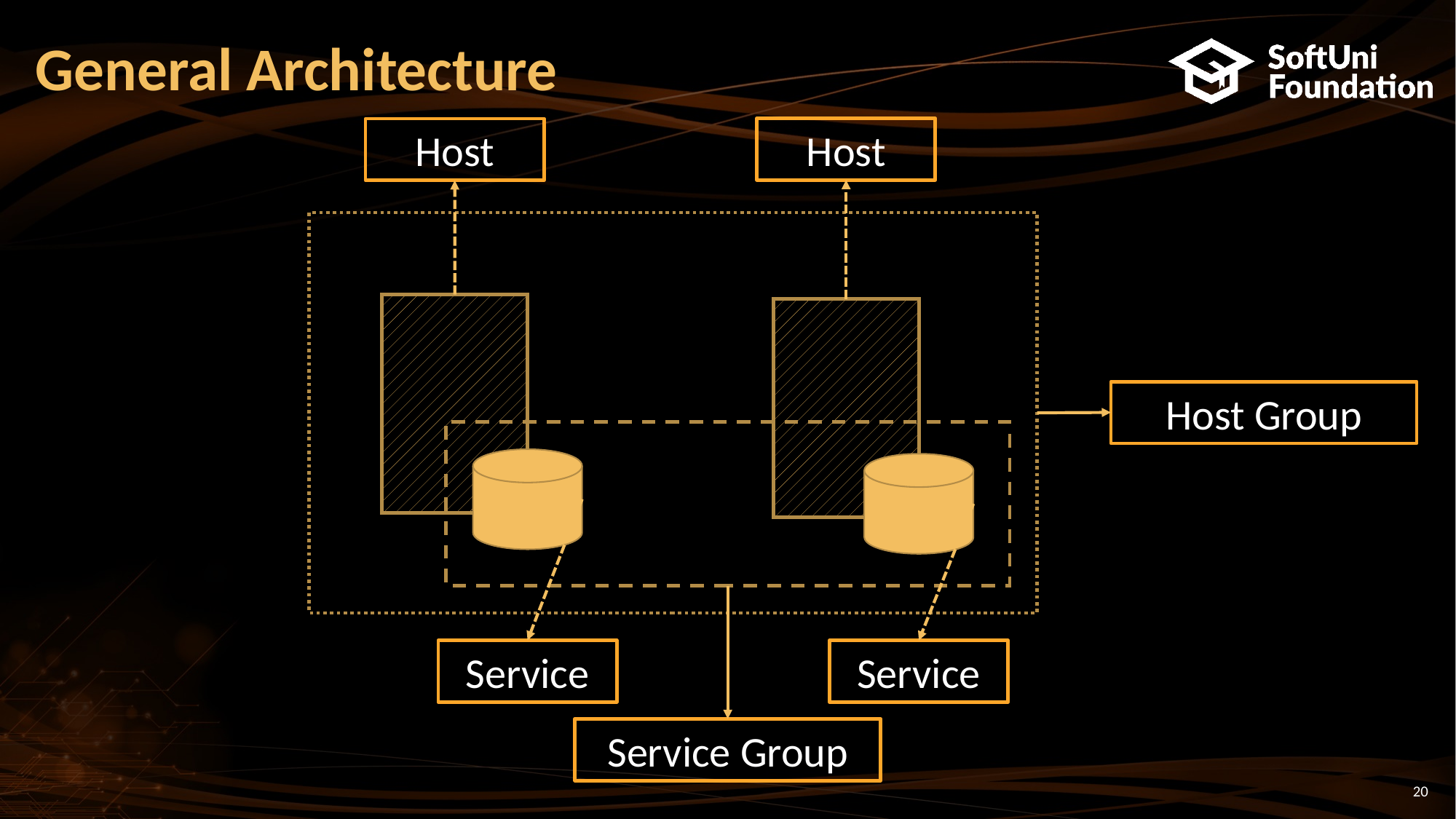

# General Architecture
Host
Host

Host Group

Service
Service
Service Group
20